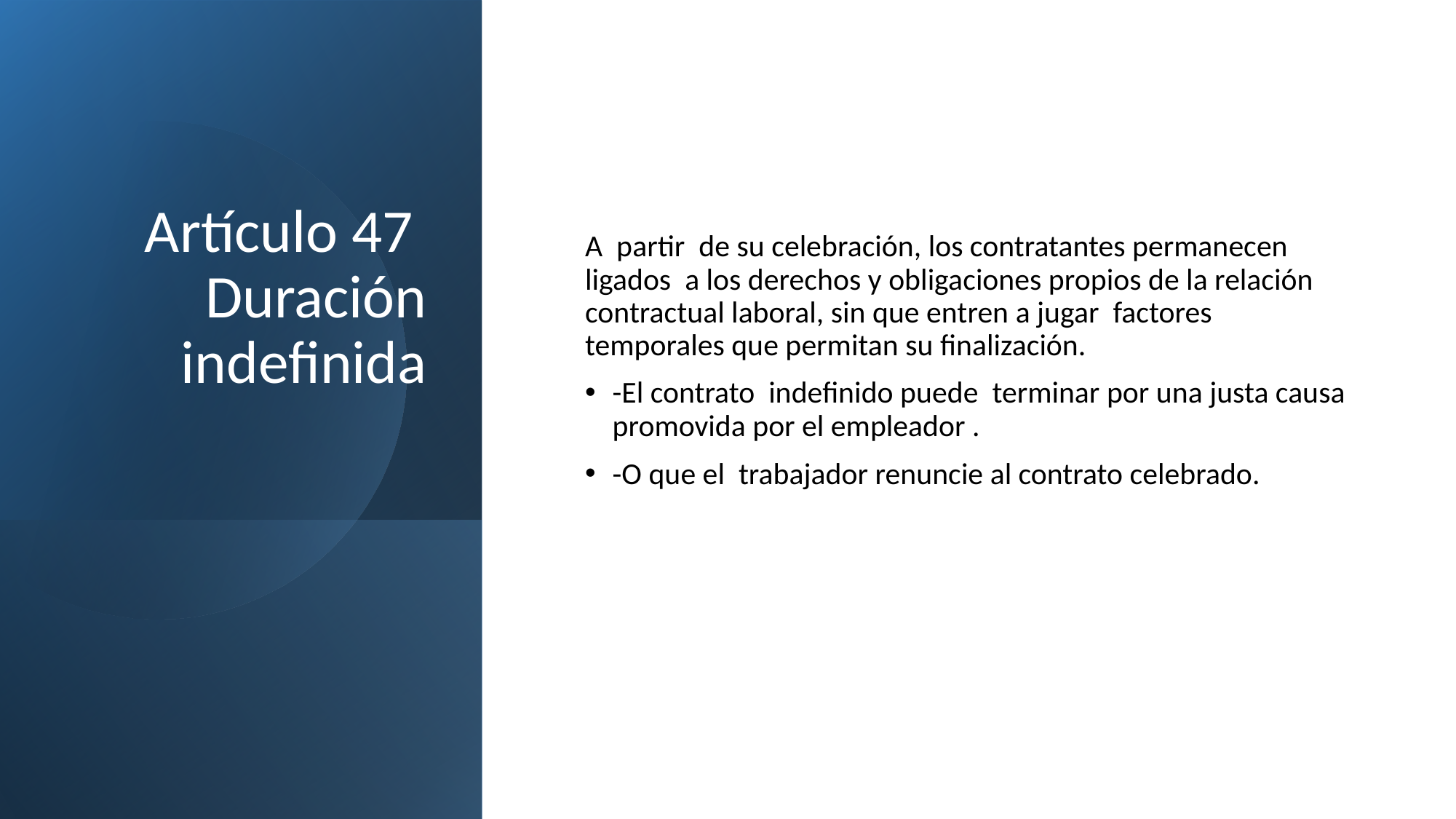

# Artículo 47  Duración indefinida
A  partir  de su celebración, los contratantes permanecen ligados  a los derechos y obligaciones propios de la relación contractual laboral, sin que entren a jugar  factores temporales que permitan su finalización.
-El contrato  indefinido puede  terminar por una justa causa promovida por el empleador .
-O que el  trabajador renuncie al contrato celebrado.